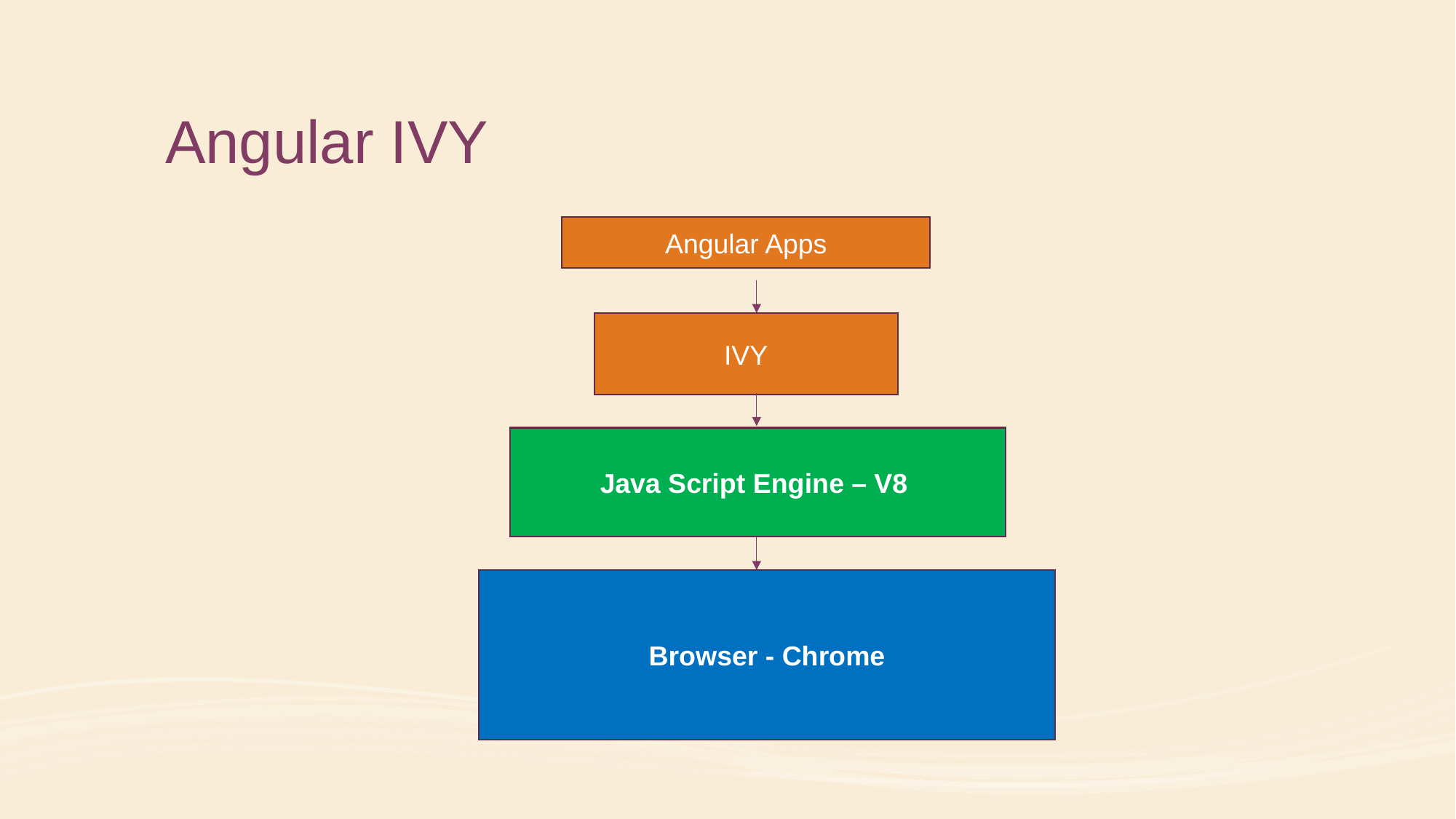

# Angular IVY
Angular Apps
IVY
Java Script Engine – V8
Browser - Chrome